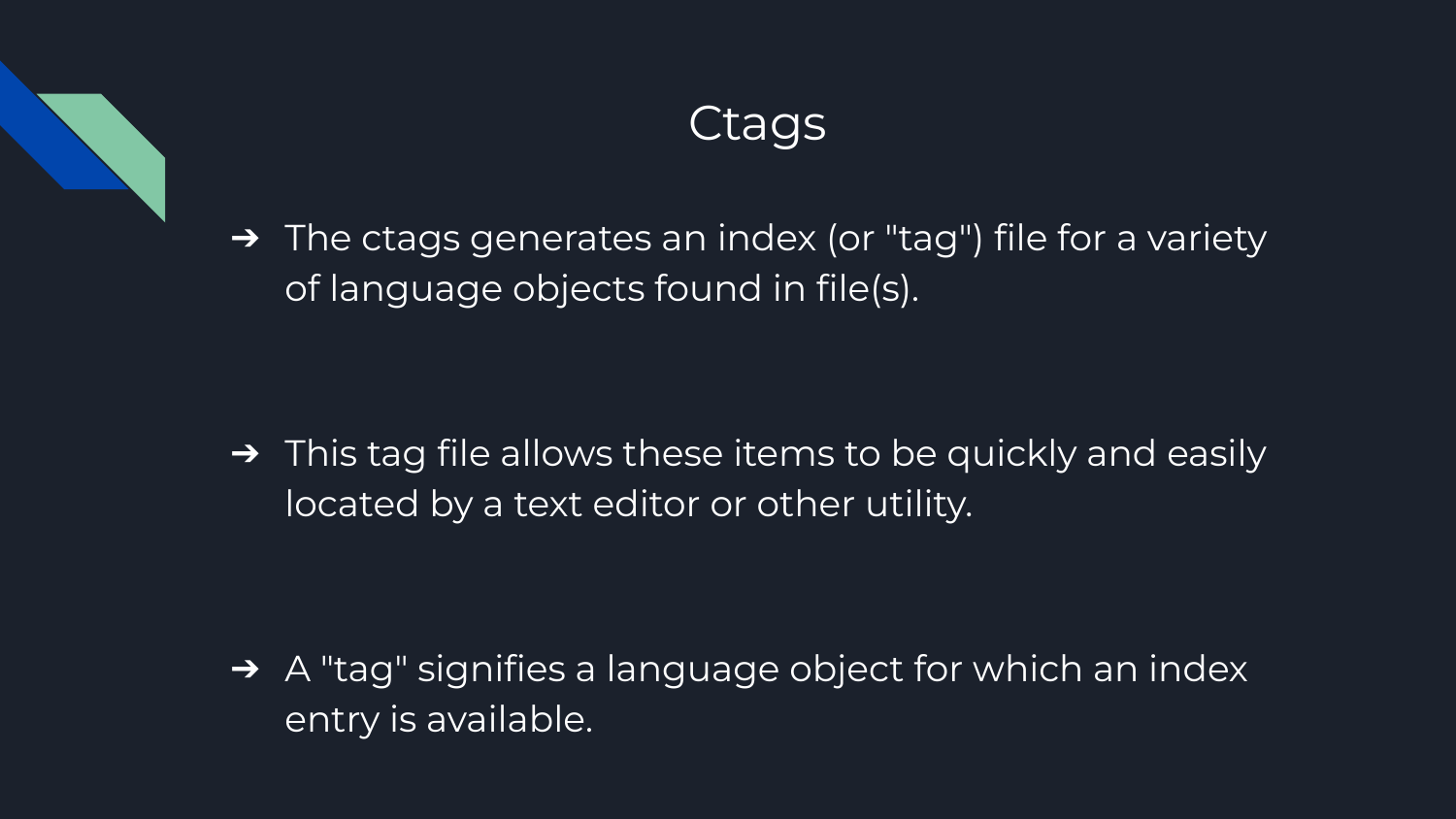

# Ctags
The ctags generates an index (or "tag") file for a variety of language objects found in file(s).

This tag file allows these items to be quickly and easily located by a text editor or other utility.

A "tag" signifies a language object for which an index entry is available.